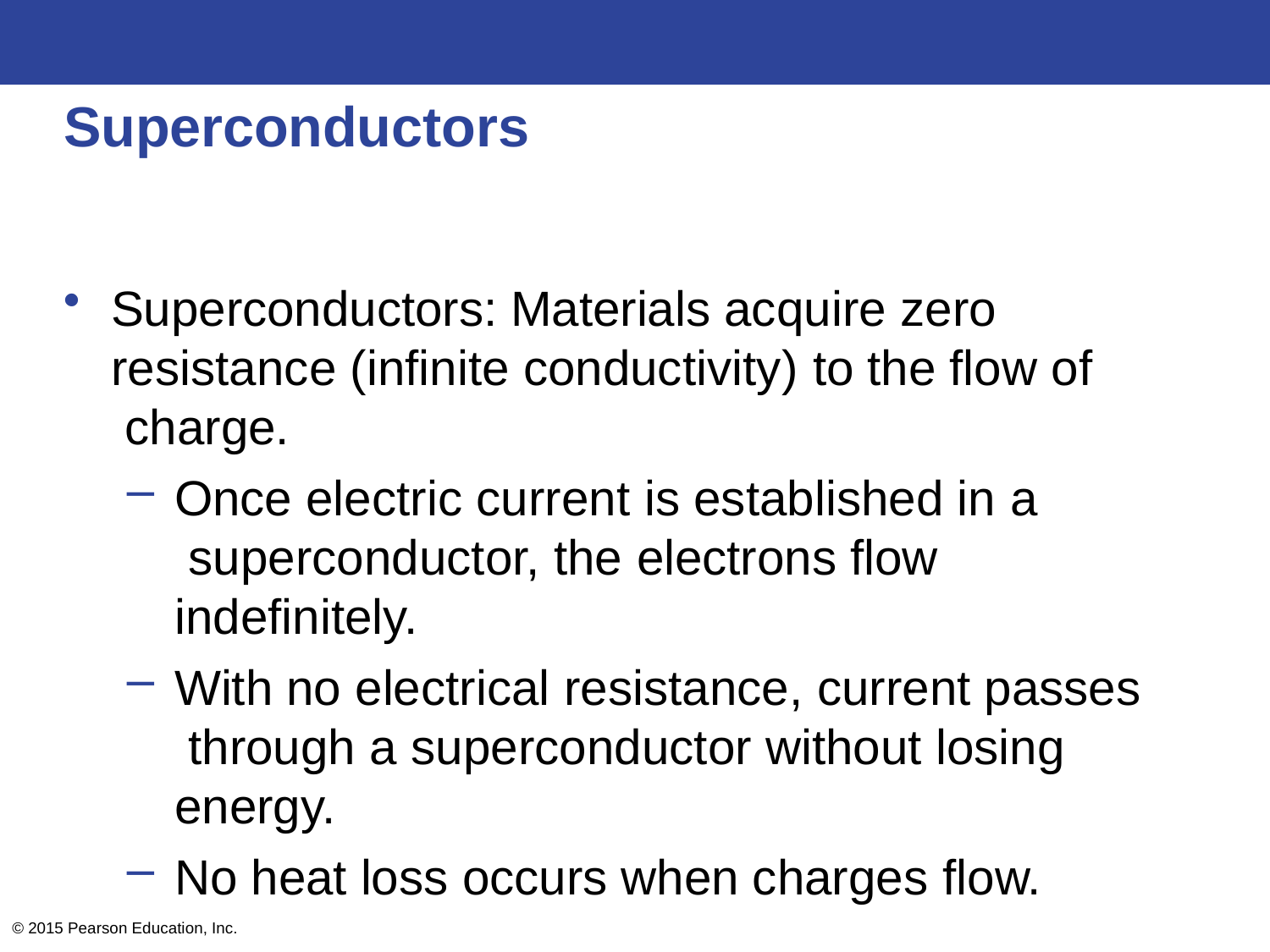

# Superconductors
Superconductors: Materials acquire zero  resistance (infinite conductivity) to the flow of  charge.
Once electric current is established in a  superconductor, the electrons flow  indefinitely.
With no electrical resistance, current passes  through a superconductor without losing  energy.
No heat loss occurs when charges flow.
© 2015 Pearson Education, Inc.